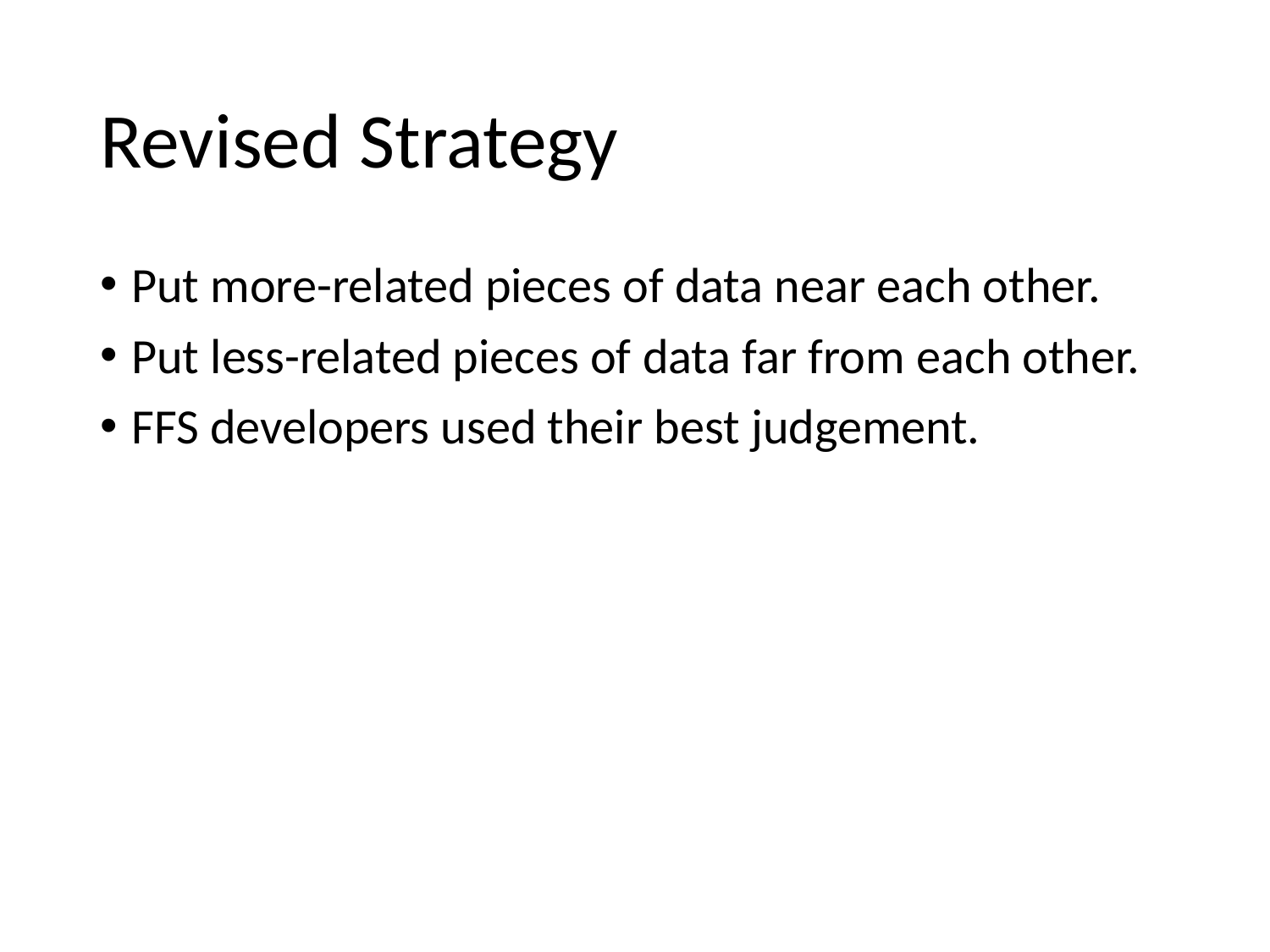

# Revised Strategy
Put more-related pieces of data near each other.
Put less-related pieces of data far from each other.
FFS developers used their best judgement.